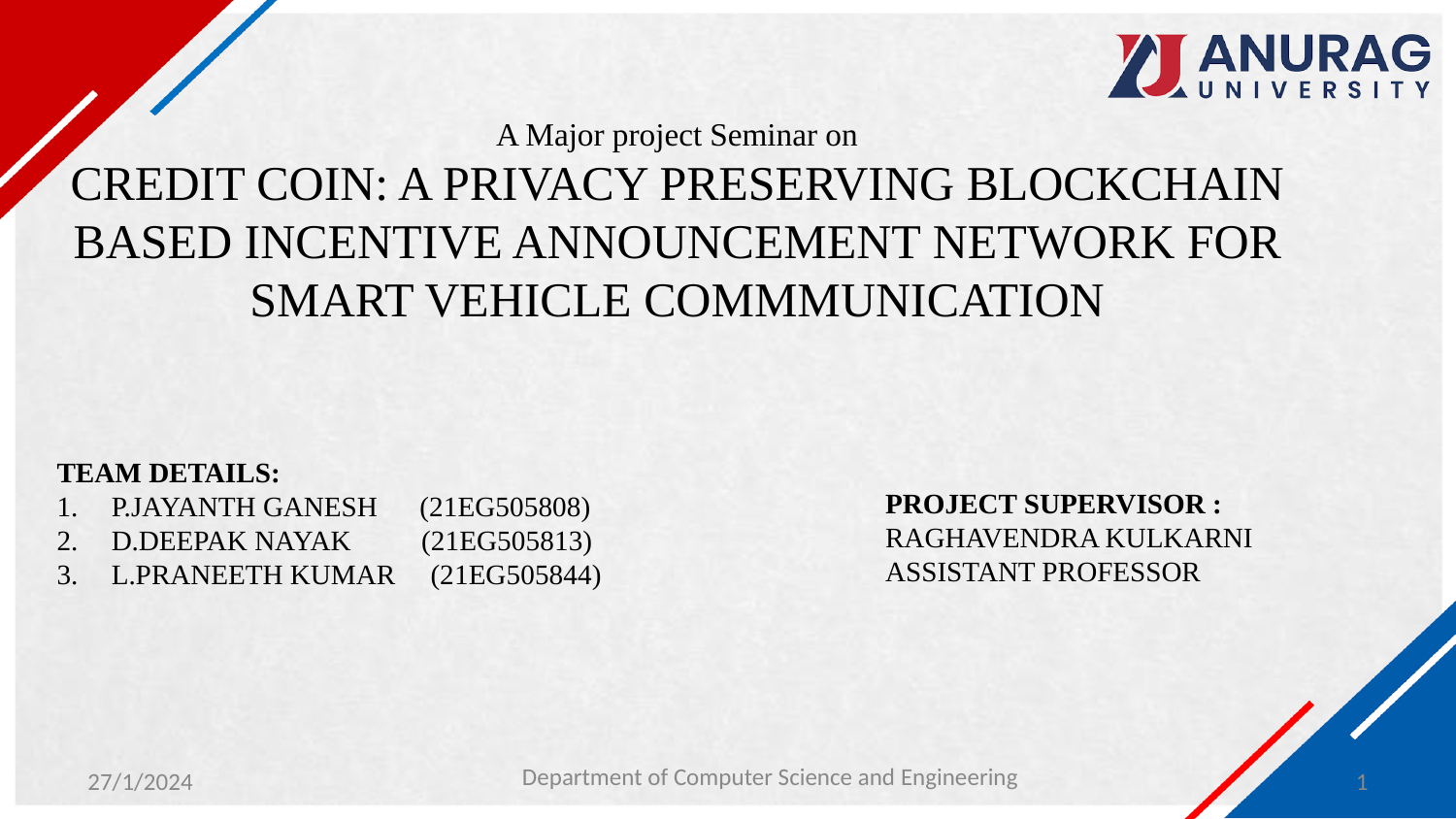

# A Major project Seminar on CREDIT COIN: A PRIVACY PRESERVING BLOCKCHAIN BASED INCENTIVE ANNOUNCEMENT NETWORK FOR SMART VEHICLE COMMMUNICATION

TEAM DETAILS:
P.JAYANTH GANESH      (21EG505808)
D.DEEPAK NAYAK          (21EG505813)
L.PRANEETH KUMAR     (21EG505844)
PROJECT SUPERVISOR :
RAGHAVENDRA KULKARNI
ASSISTANT PROFESSOR

27/1/2024
Department of Computer Science and Engineering
1